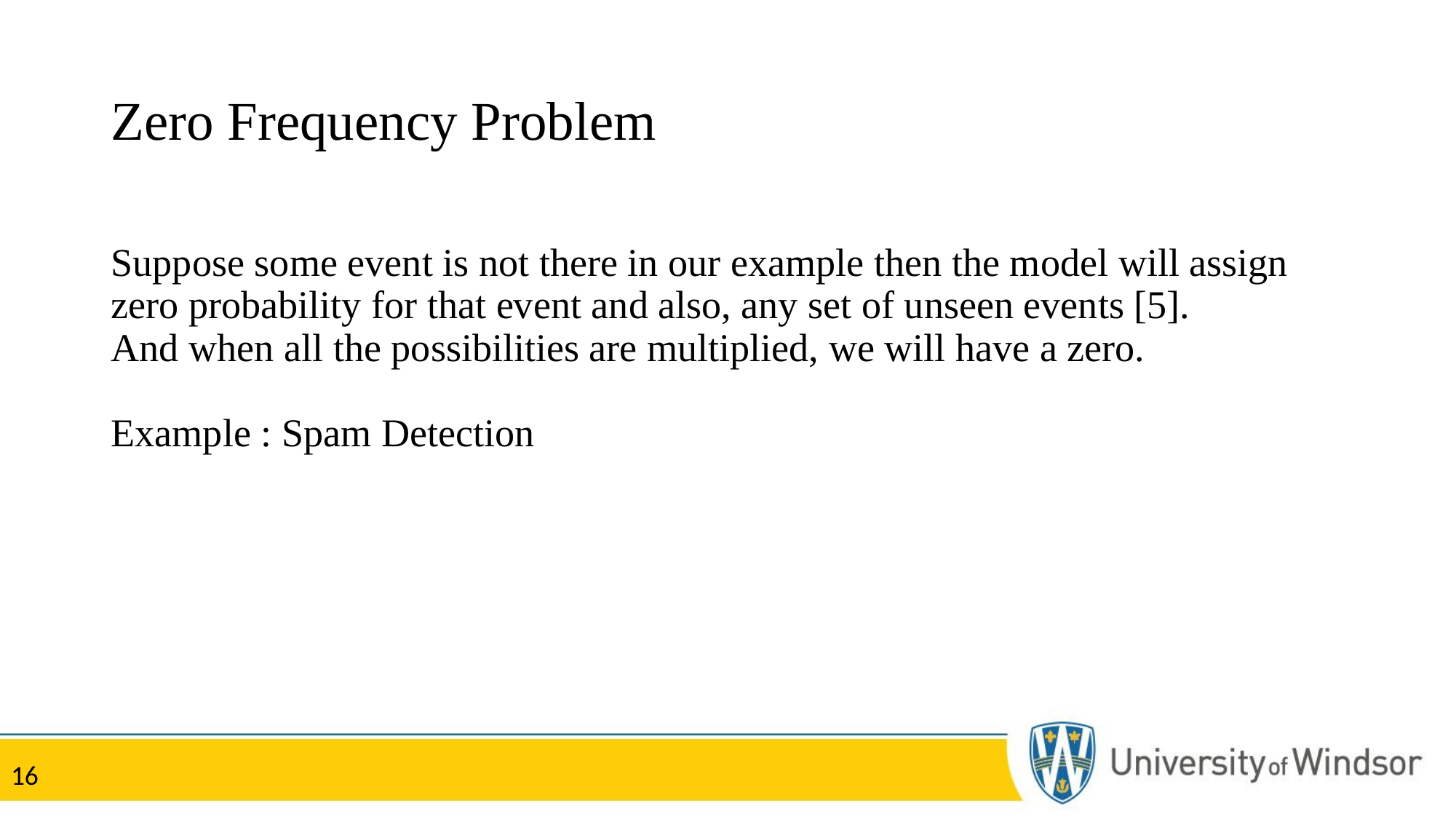

# Zero Frequency Problem

Suppose some event is not there in our example then the model will assign zero probability for that event and also, any set of unseen events [5].
And when all the possibilities are multiplied, we will have a zero.

Example : Spam Detection
16